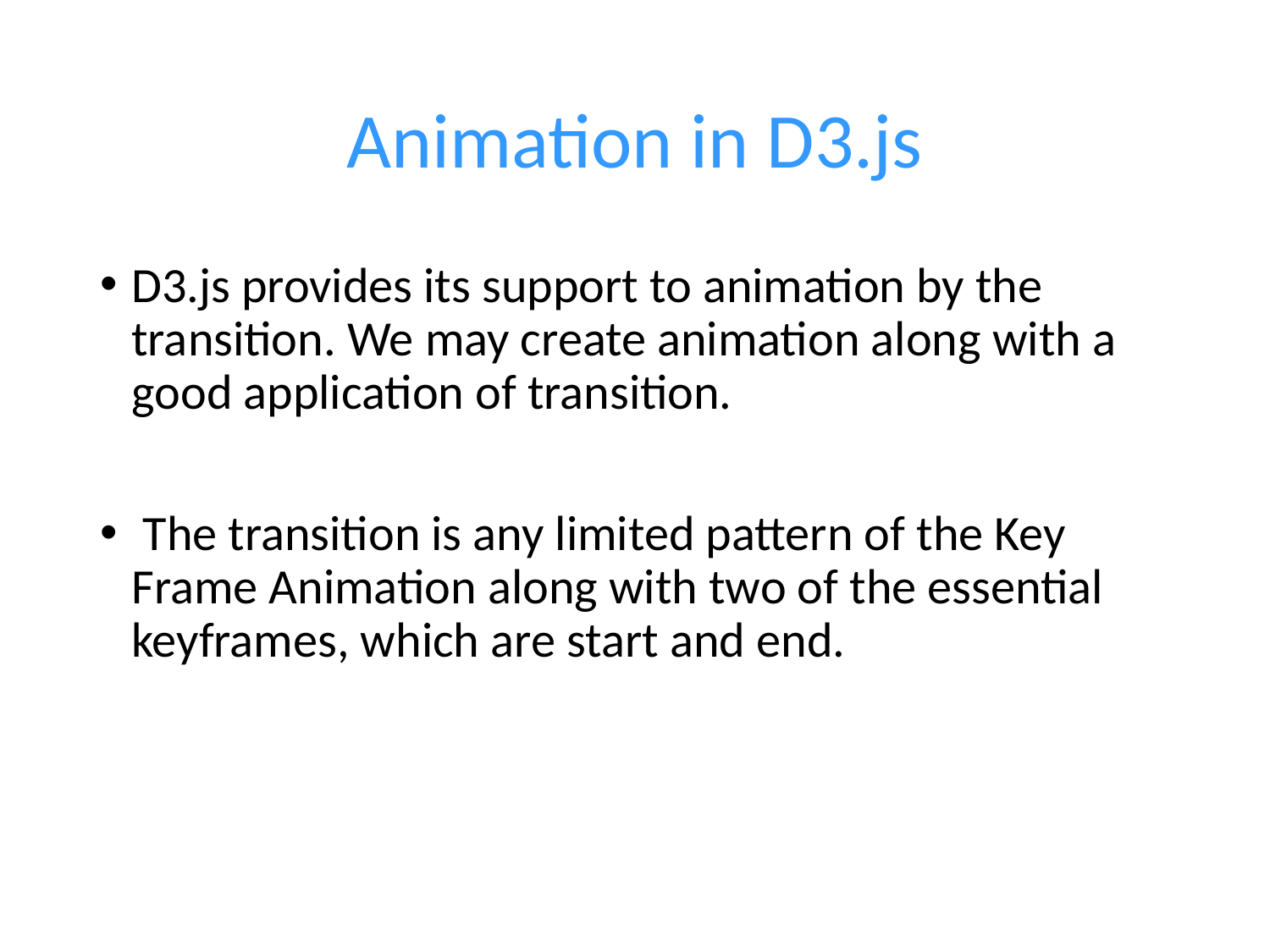

# Animation in D3.js
D3.js provides its support to animation by the transition. We may create animation along with a good application of transition.

 The transition is any limited pattern of the Key Frame Animation along with two of the essential keyframes, which are start and end.